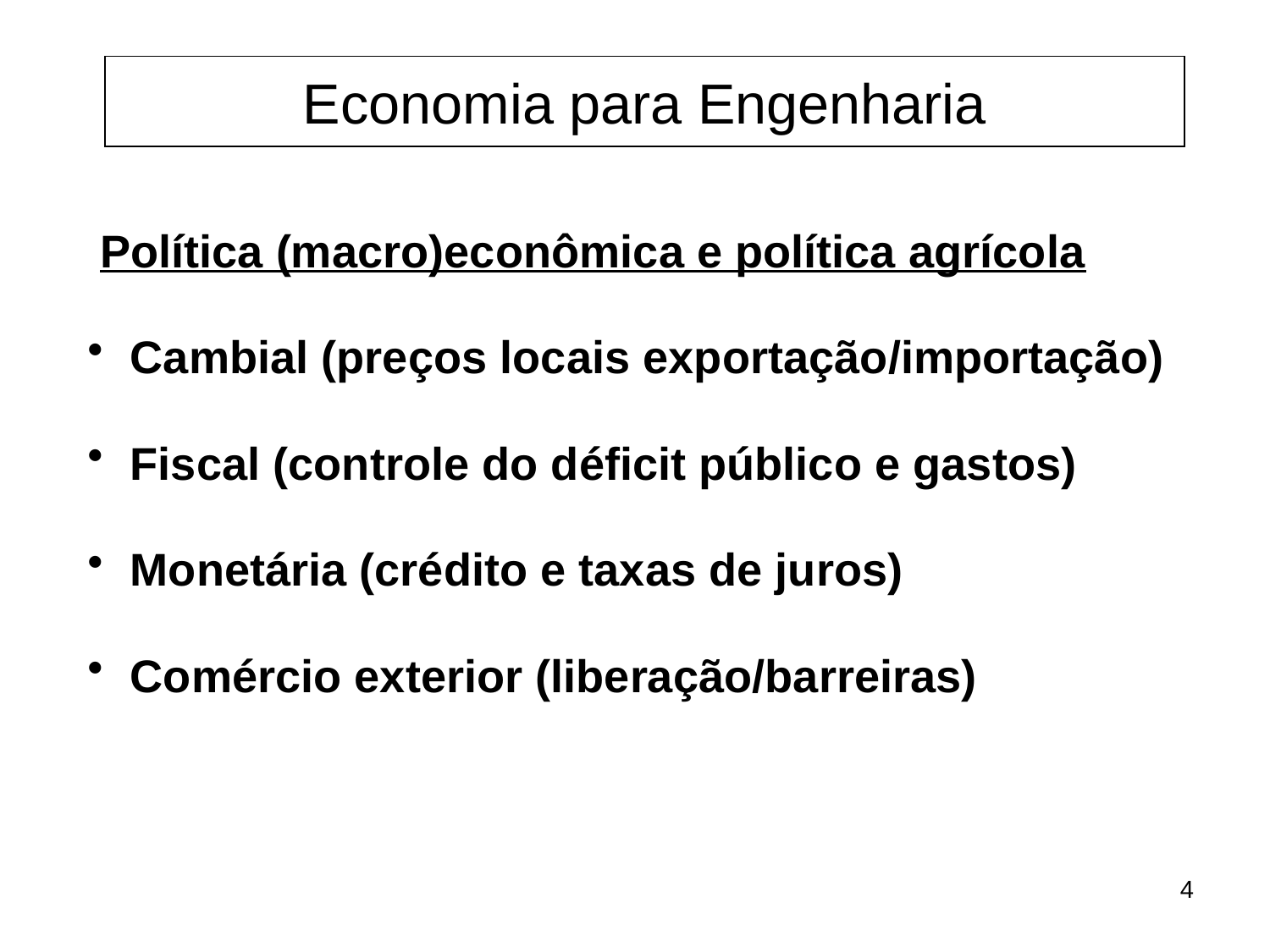

Economia para Engenharia

 Política (macro)econômica e política agrícola

 Cambial (preços locais exportação/importação)

 Fiscal (controle do déficit público e gastos)

 Monetária (crédito e taxas de juros)

 Comércio exterior (liberação/barreiras)

4